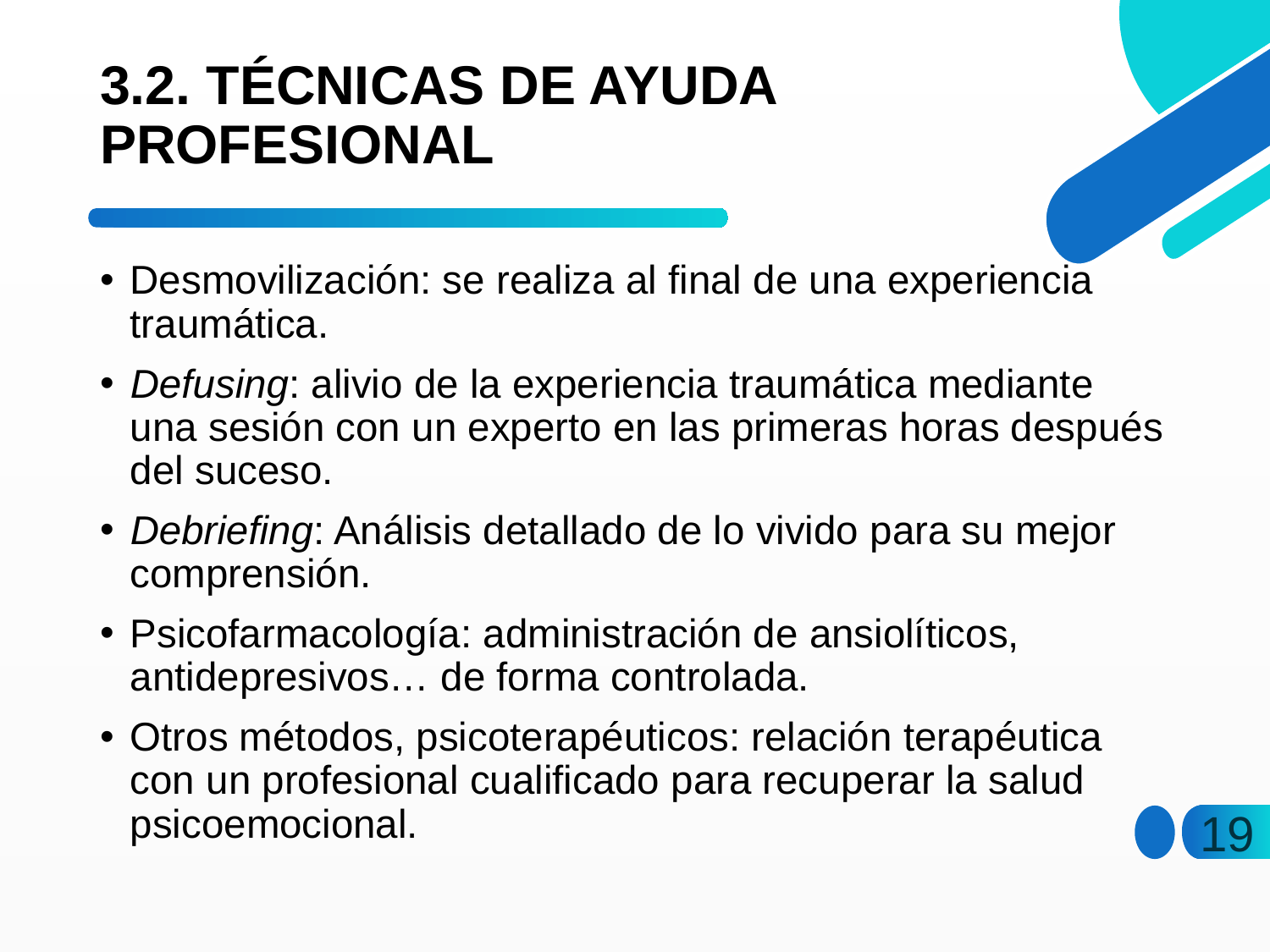

# 3.2. TÉCNICAS DE AYUDA PROFESIONAL
Desmovilización: se realiza al final de una experiencia traumática.
Defusing: alivio de la experiencia traumática mediante una sesión con un experto en las primeras horas después del suceso.
Debriefing: Análisis detallado de lo vivido para su mejor comprensión.
Psicofarmacología: administración de ansiolíticos, antidepresivos… de forma controlada.
Otros métodos, psicoterapéuticos: relación terapéutica con un profesional cualificado para recuperar la salud psicoemocional.
19